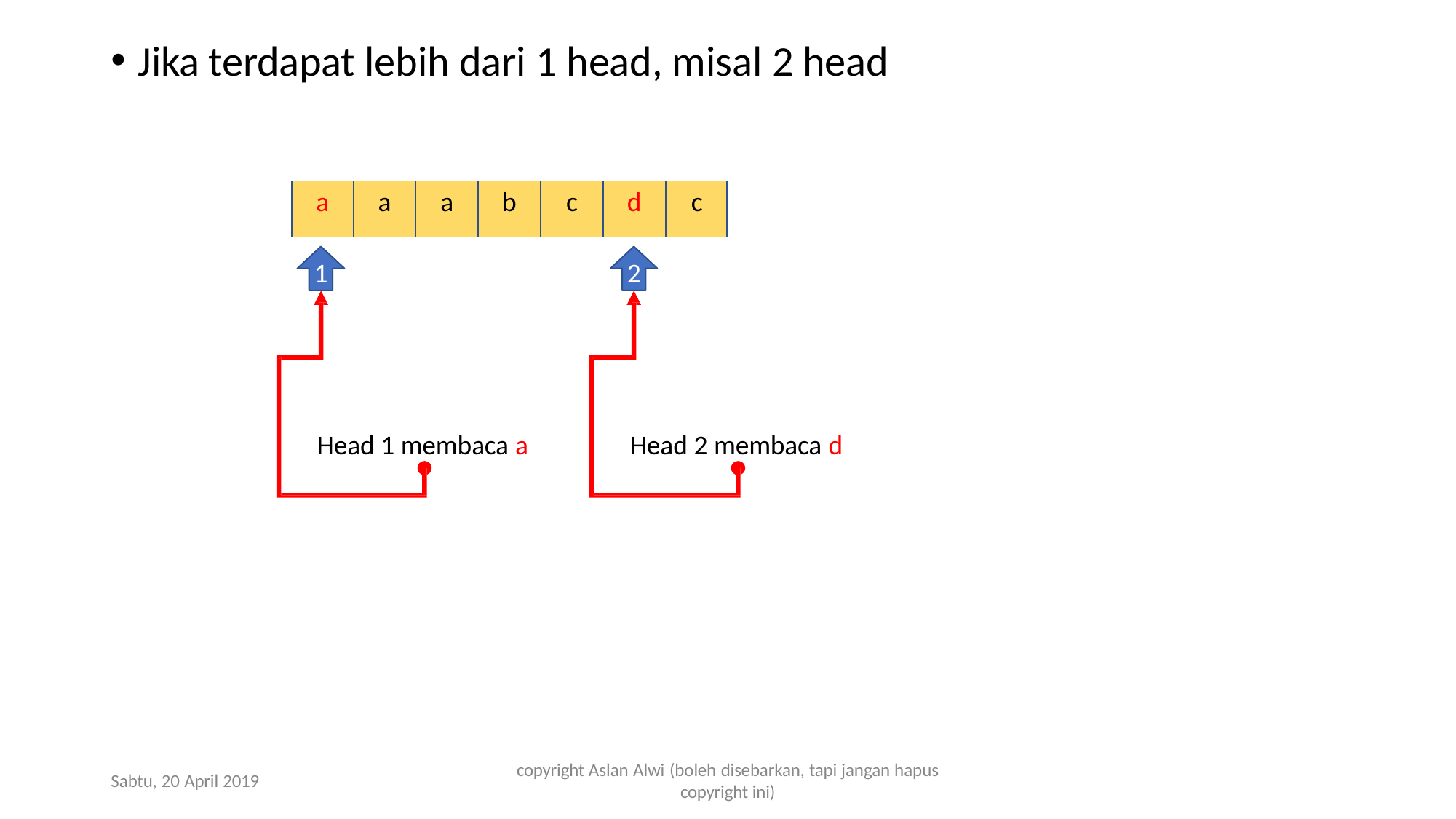

Jika terdapat lebih dari 1 head, misal 2 head
| a | a | a | b | c | d | c |
| --- | --- | --- | --- | --- | --- | --- |

1
2
Head 1 membaca a
Head 2 membaca d
copyright Aslan Alwi (boleh disebarkan, tapi jangan hapus
copyright ini)
Sabtu, 20 April 2019